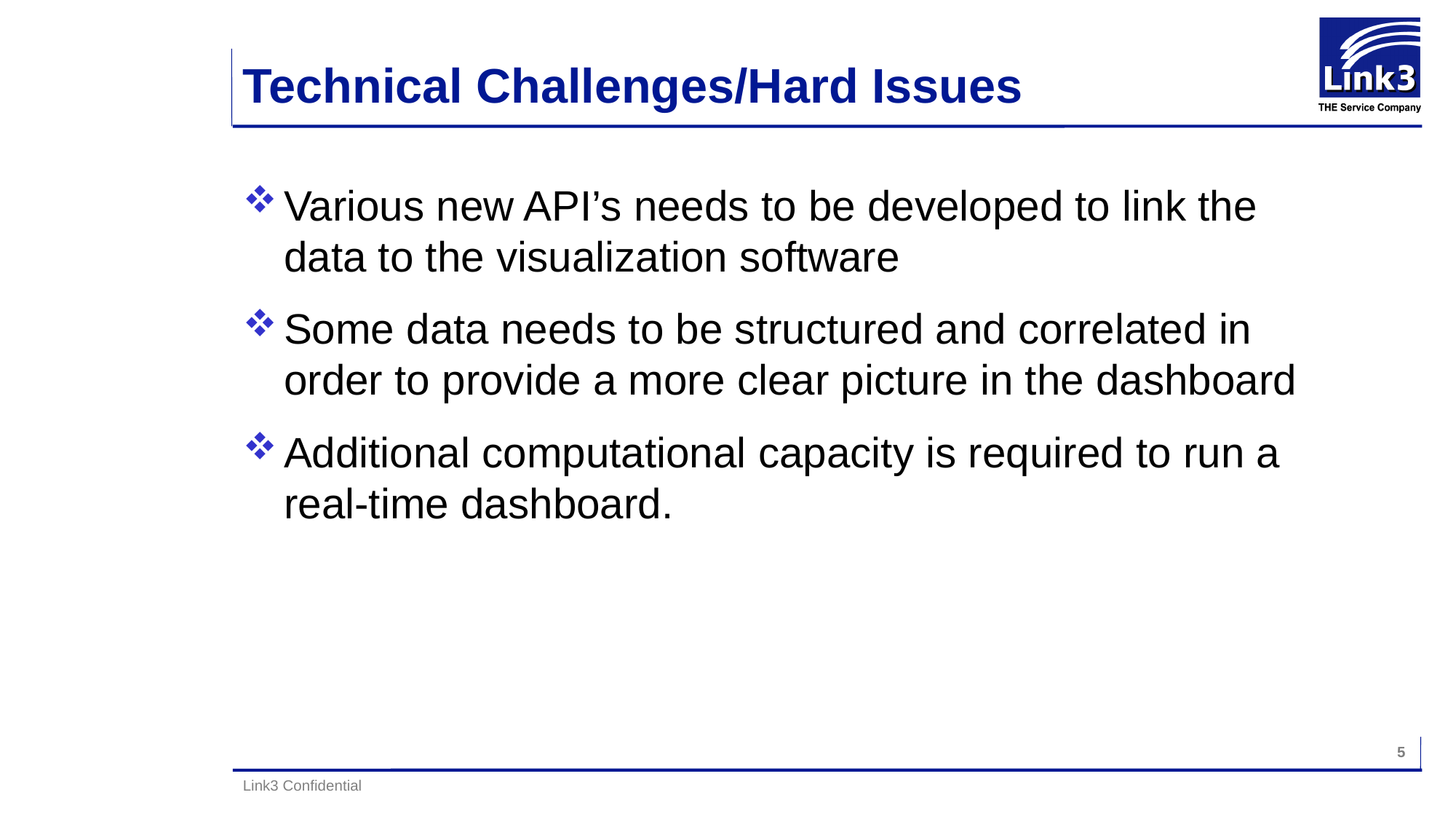

Technical Challenges/Hard Issues
Various new API’s needs to be developed to link the data to the visualization software
Some data needs to be structured and correlated in order to provide a more clear picture in the dashboard
Additional computational capacity is required to run a real-time dashboard.